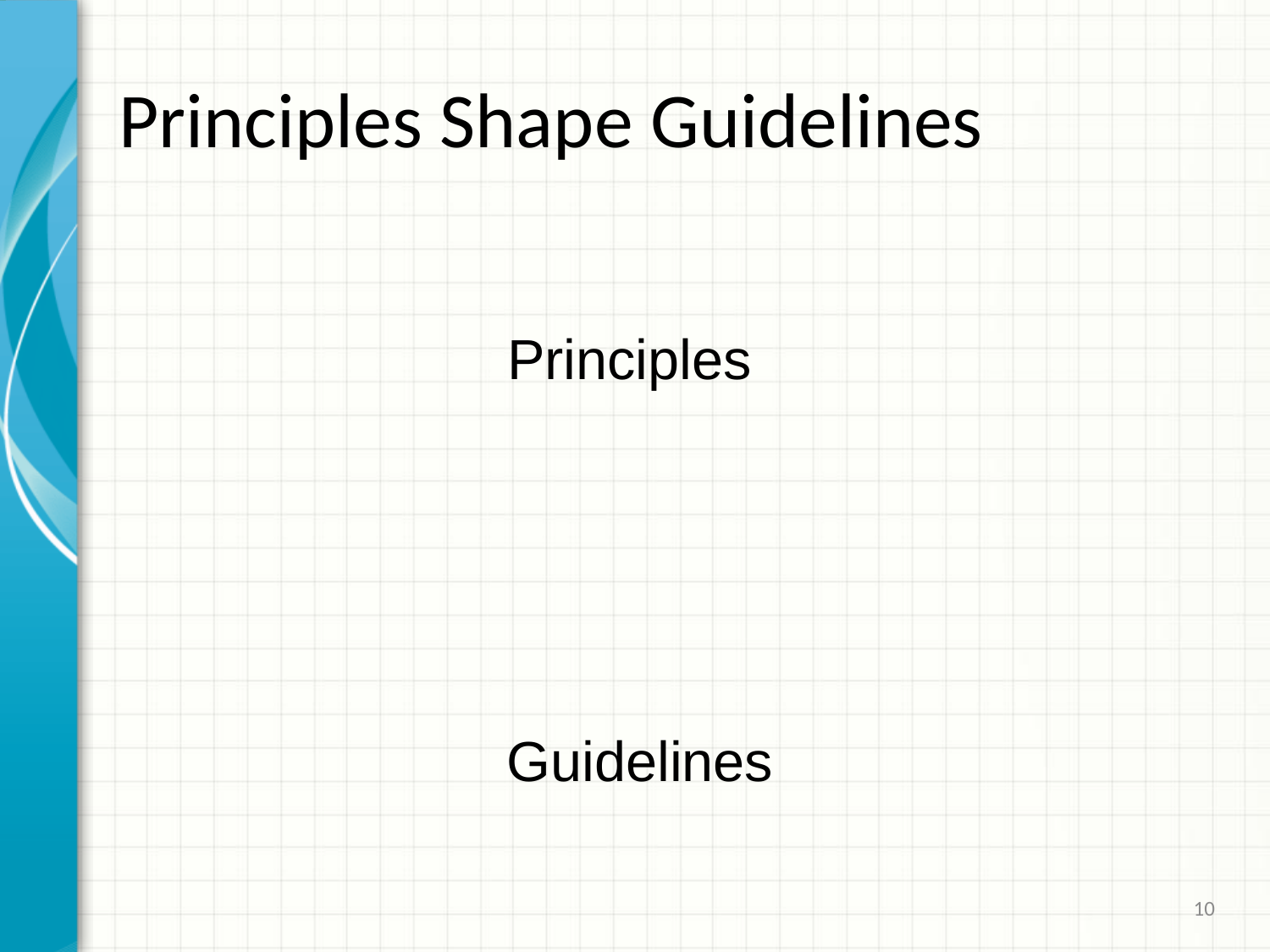

# Principles Shape Guidelines
Principles

Guidelines
10